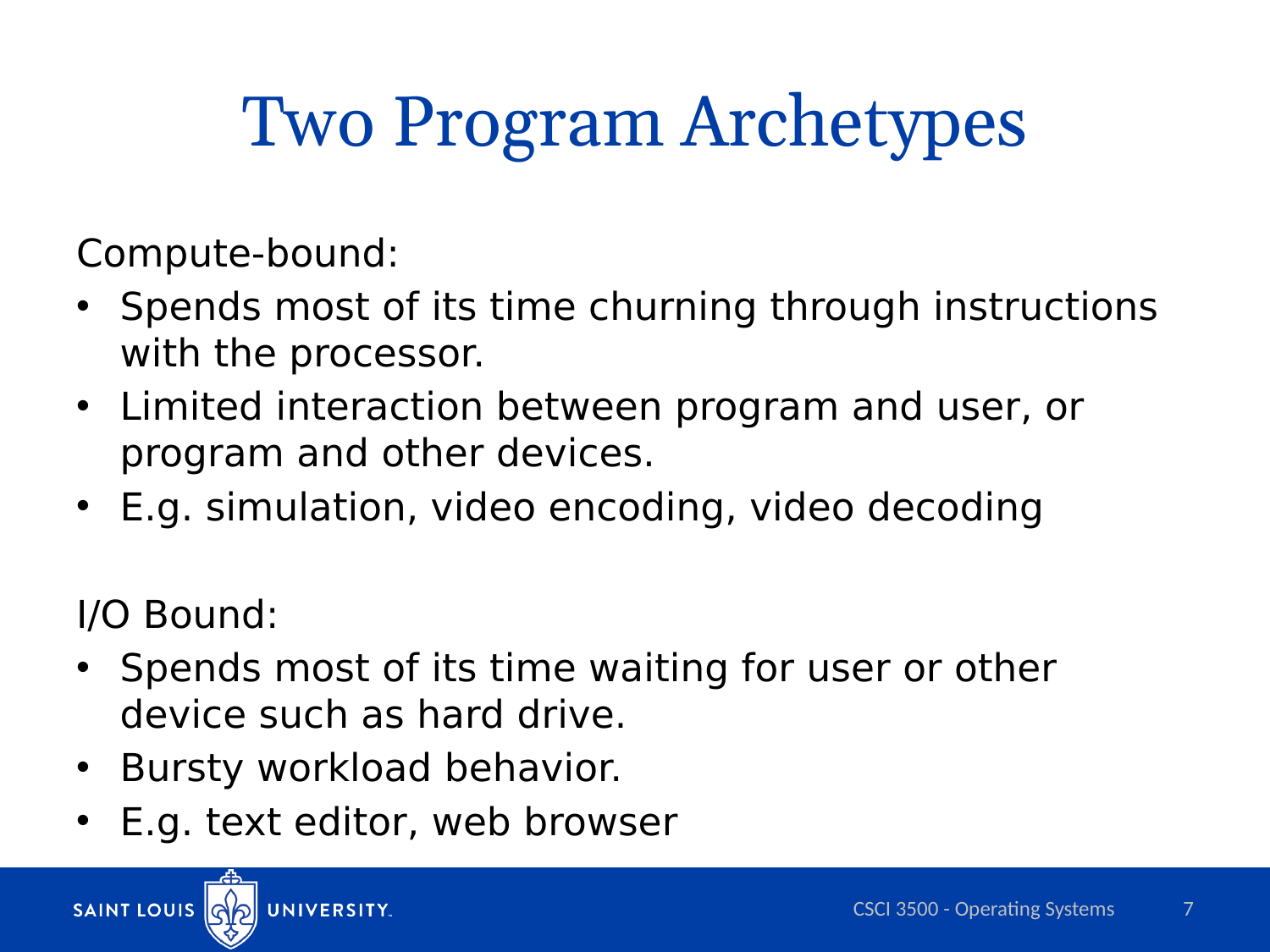

# Two Program Archetypes
Compute-bound:
Spends most of its time churning through instructions with the processor.
Limited interaction between program and user, or program and other devices.
E.g. simulation, video encoding, video decoding

I/O Bound:
Spends most of its time waiting for user or other device such as hard drive.
Bursty workload behavior.
E.g. text editor, web browser
CSCI 3500 - Operating Systems
7